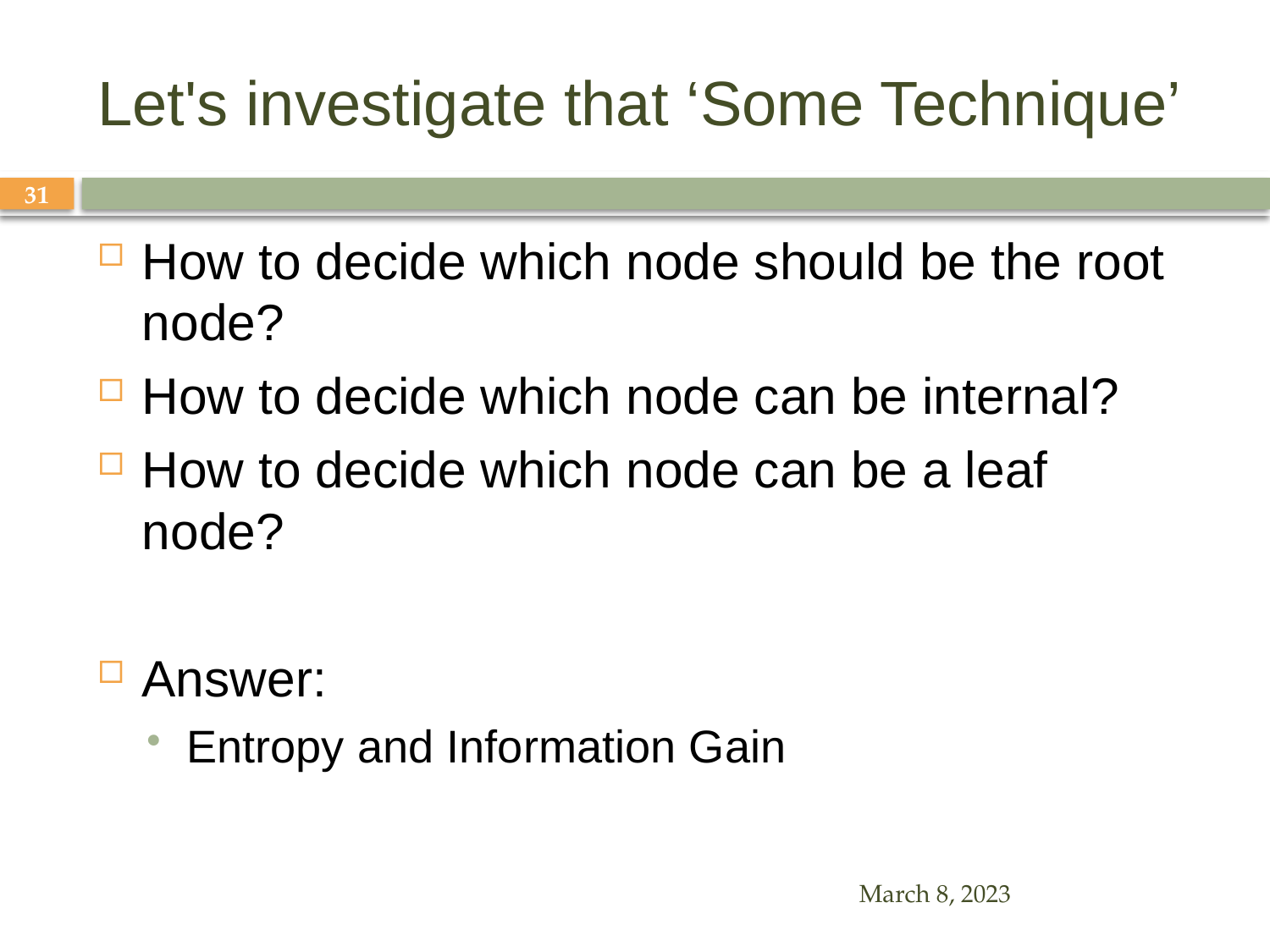

# Let's investigate that ‘Some Technique’
31
How to decide which node should be the root node?
How to decide which node can be internal?
How to decide which node can be a leaf node?

Answer:
Entropy and Information Gain
March 8, 2023